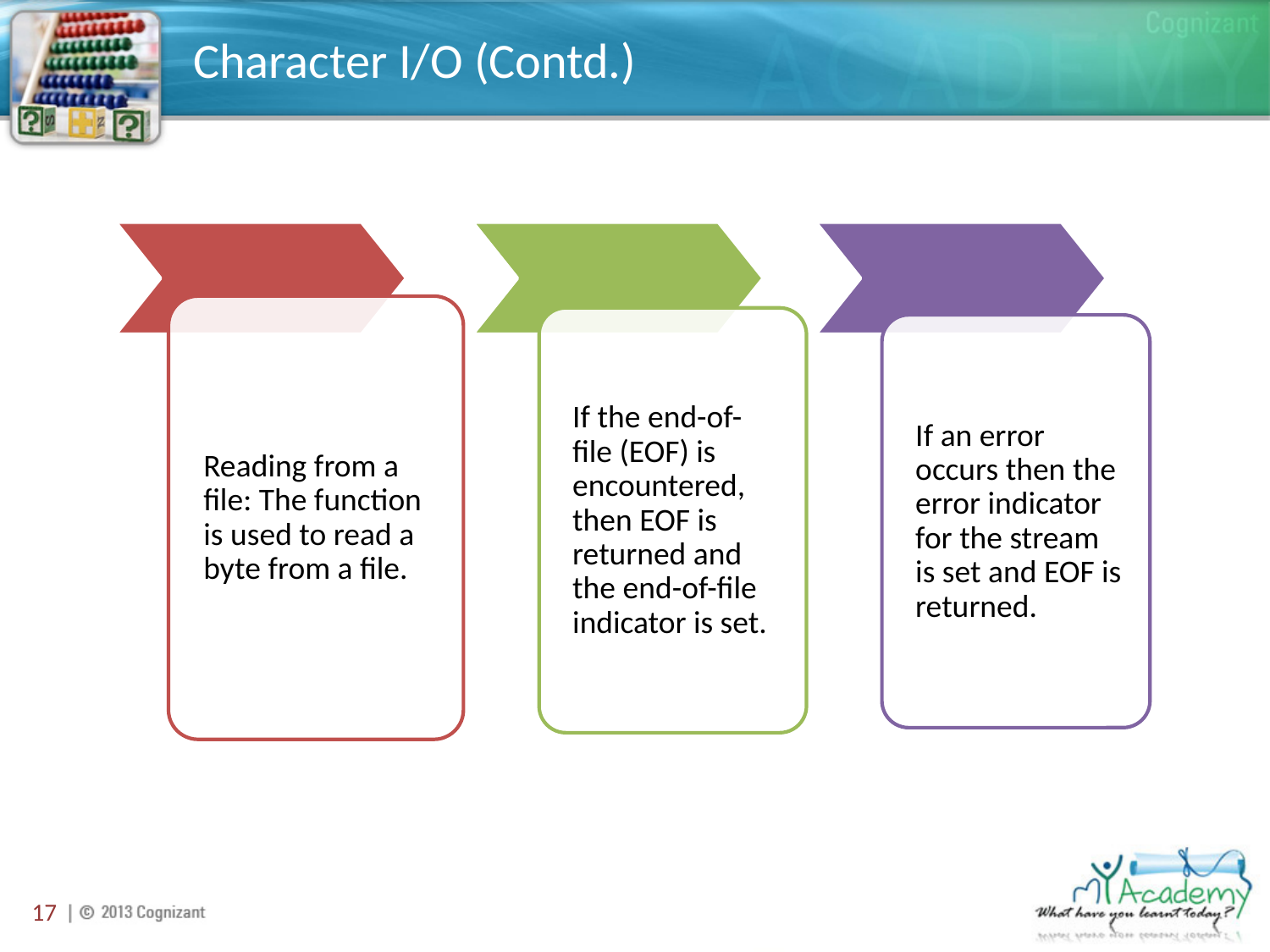

# Character I/O (Contd.)
Reading from a file: The function is used to read a byte from a file.
If the end-of-file (EOF) is encountered, then EOF is returned and the end-of-file indicator is set.
If an error occurs then the error indicator for the stream is set and EOF is returned.
17